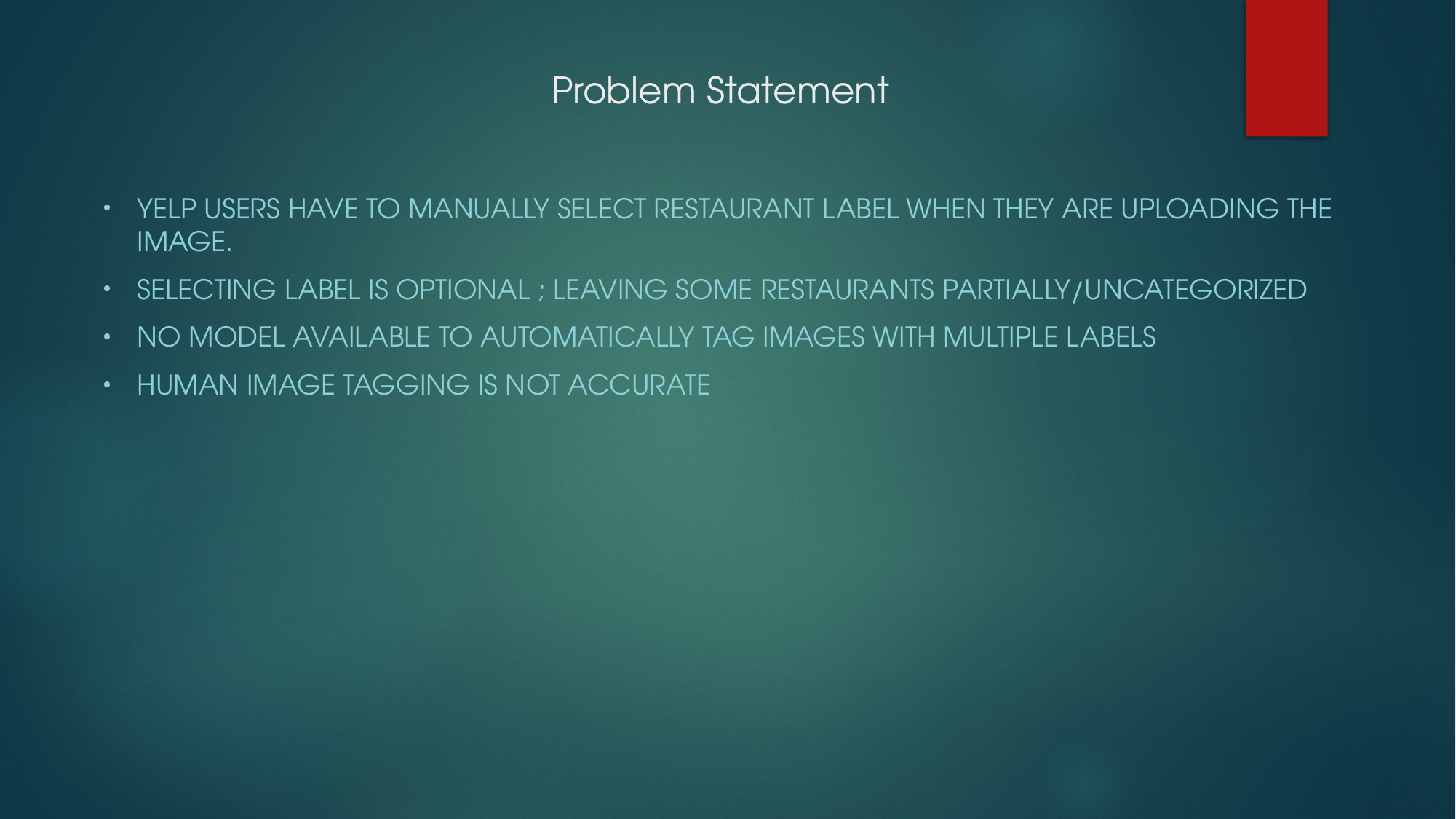

# Problem Statement
Yelp users have to manually select restaurant label when they are uploading the image.
Selecting label is optional ; leaving some restaurants partially/uncategorized
No model available to automatically tag images with multiple labels
Human image tagging is not accurate